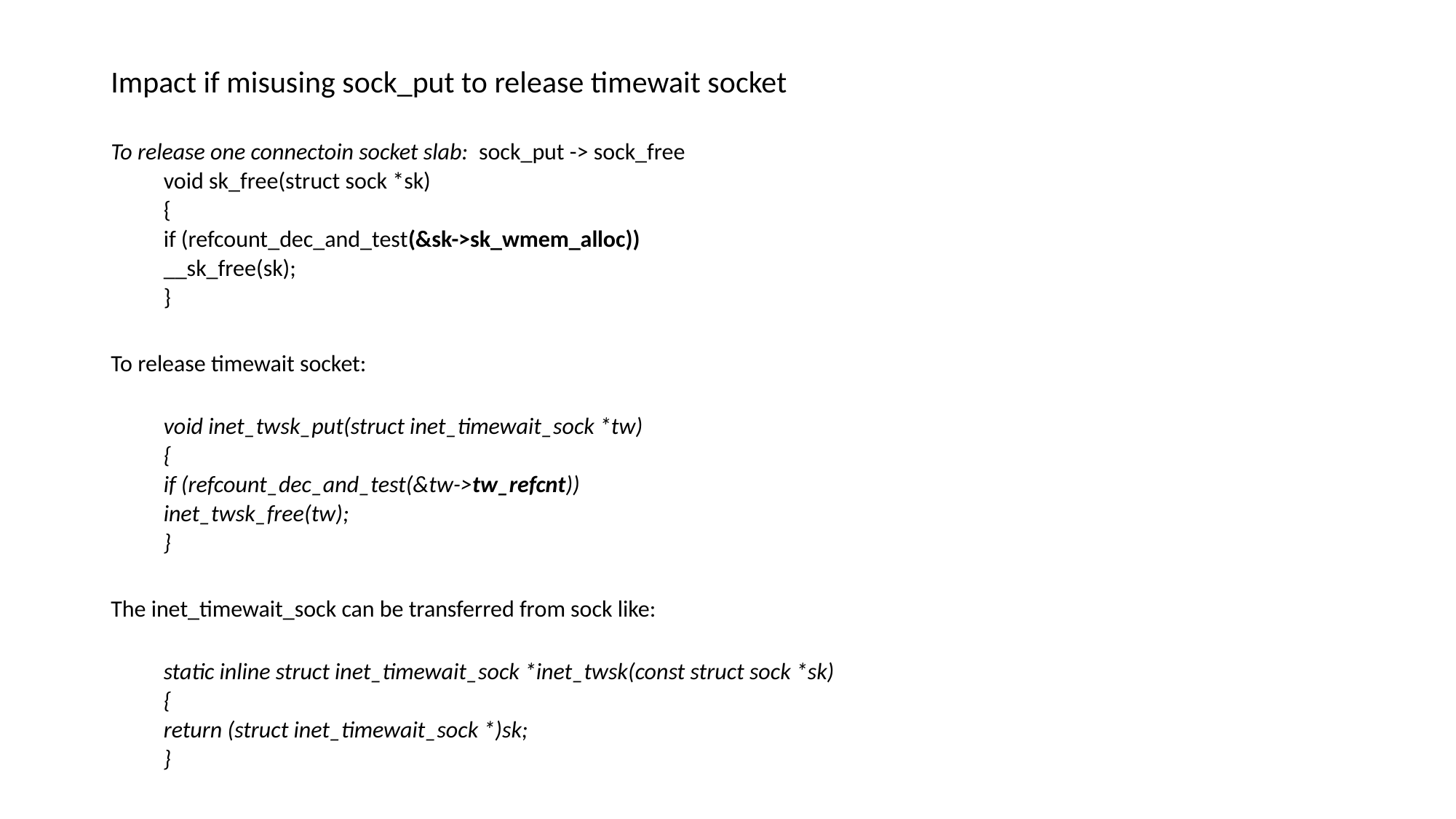

Impact if misusing sock_put to release timewait socket

To release one connectoin socket slab:  sock_put -> sock_free
void sk_free(struct sock *sk)
{
		if (refcount_dec_and_test(&sk->sk_wmem_alloc))
		__sk_free(sk);
}

To release timewait socket:

void inet_twsk_put(struct inet_timewait_sock *tw)
{
	if (refcount_dec_and_test(&tw->tw_refcnt))
		inet_twsk_free(tw);
}

The inet_timewait_sock can be transferred from sock like:

static inline struct inet_timewait_sock *inet_twsk(const struct sock *sk)
{
	return (struct inet_timewait_sock *)sk;
}